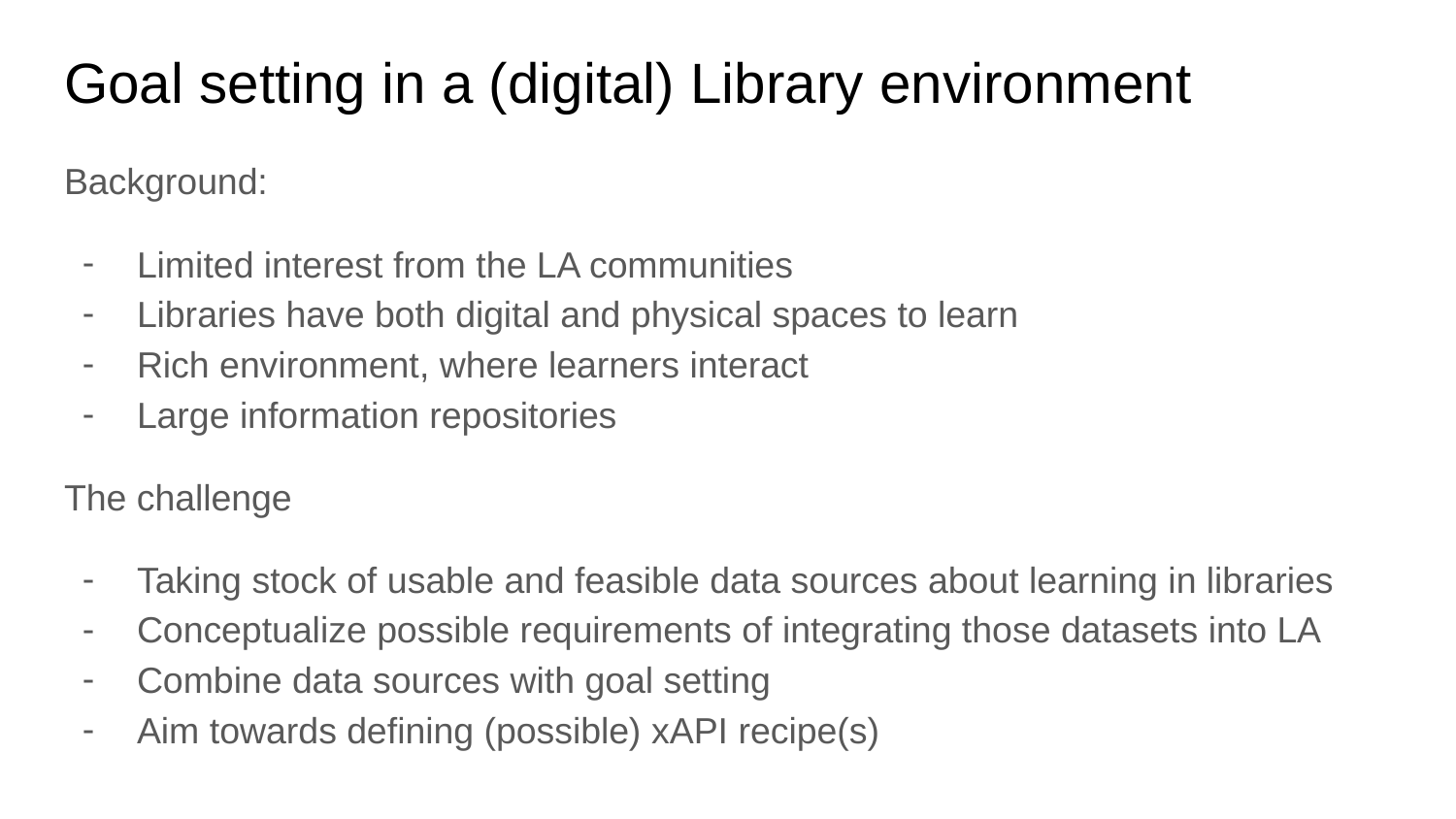

# Goal setting in a (digital) Library environment
Background:
Limited interest from the LA communities
Libraries have both digital and physical spaces to learn
Rich environment, where learners interact
Large information repositories
The challenge
Taking stock of usable and feasible data sources about learning in libraries
Conceptualize possible requirements of integrating those datasets into LA
Combine data sources with goal setting
Aim towards defining (possible) xAPI recipe(s)